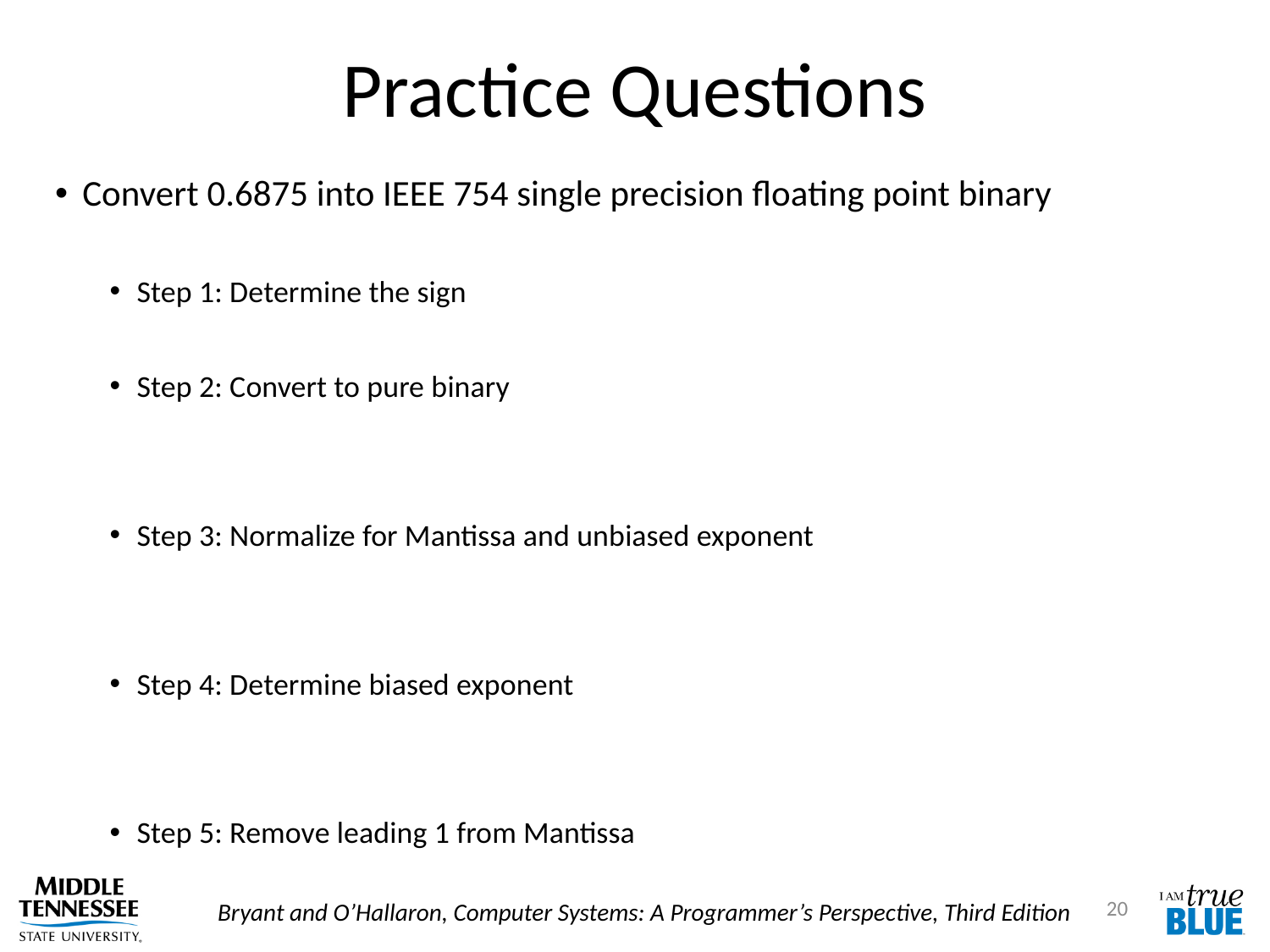

# Practice Questions
Convert 0.6875 into IEEE 754 single precision floating point binary

Step 1: Determine the sign

Step 2: Convert to pure binary

Step 3: Normalize for Mantissa and unbiased exponent

Step 4: Determine biased exponent

Step 5: Remove leading 1 from Mantissa
20